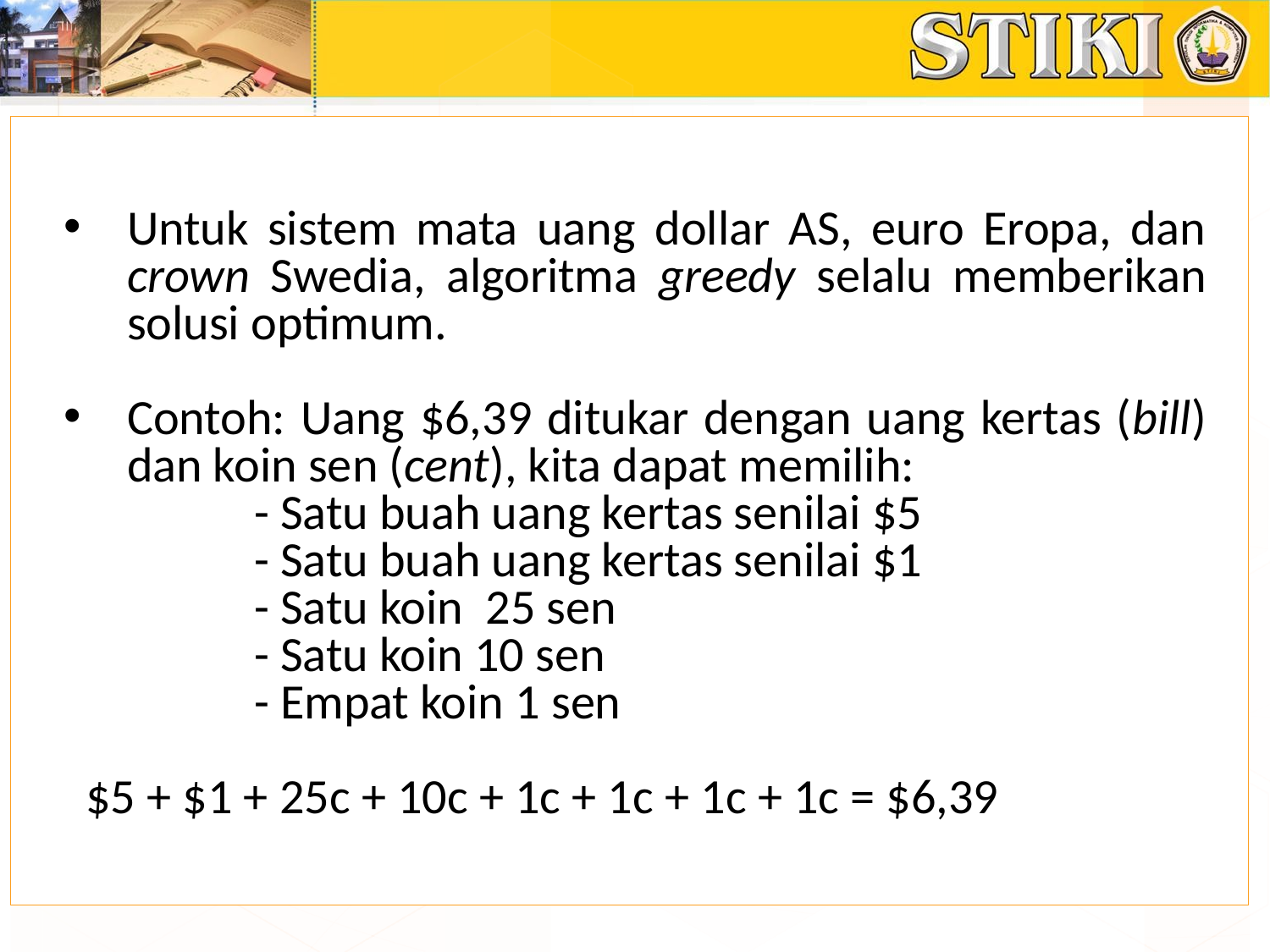

Untuk sistem mata uang dollar AS, euro Eropa, dan crown Swedia, algoritma greedy selalu memberikan solusi optimum.

Contoh: Uang $6,39 ditukar dengan uang kertas (bill) dan koin sen (cent), kita dapat memilih:
		- Satu buah uang kertas senilai $5
		- Satu buah uang kertas senilai $1
		- Satu koin  25 sen
		- Satu koin 10 sen
		- Empat koin 1 sen

  $5 + $1 + 25c + 10c + 1c + 1c + 1c + 1c = $6,39